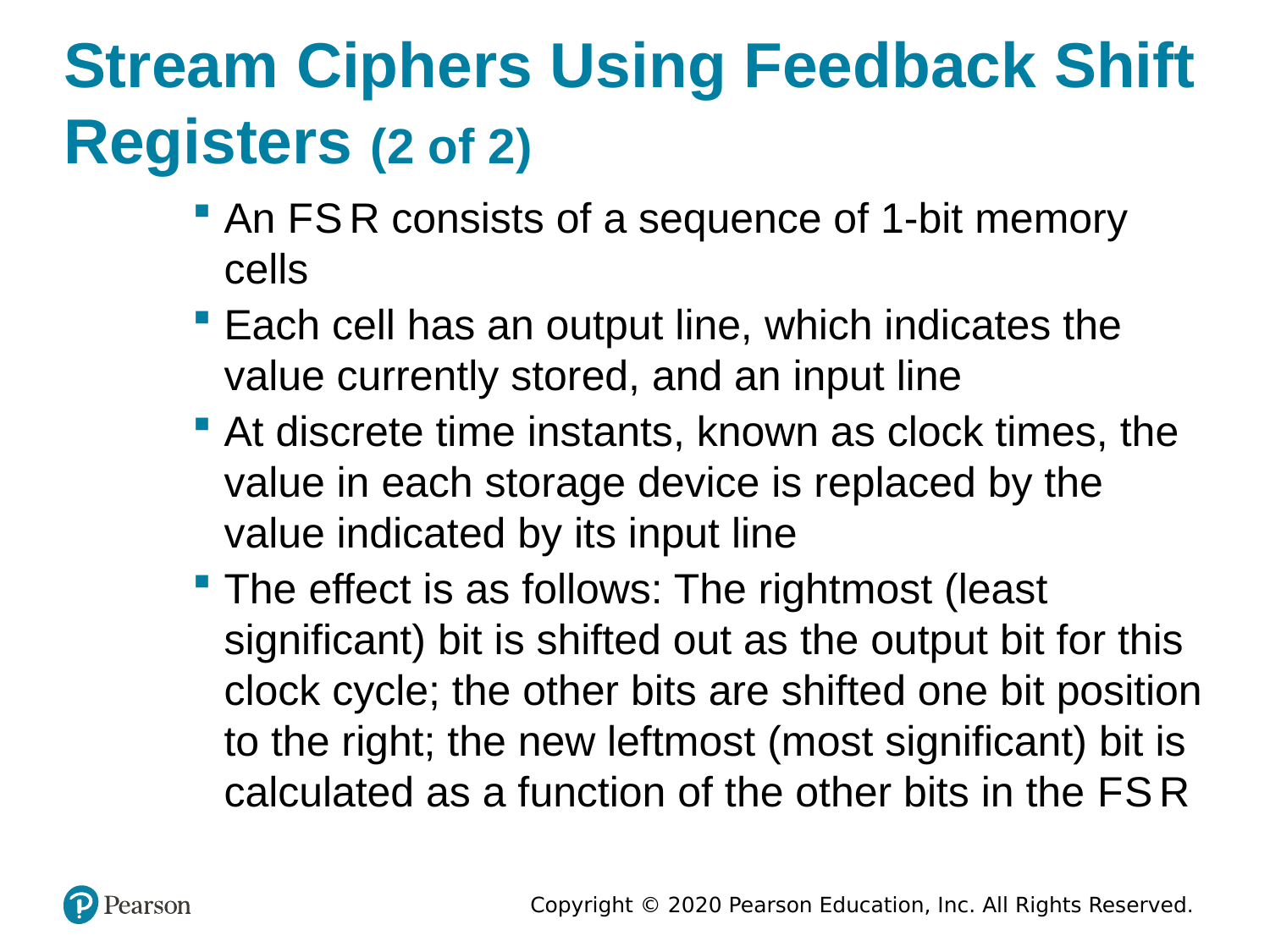

# Stream Ciphers Using Feedback Shift Registers (2 of 2)
An F S R consists of a sequence of 1-bit memory cells
Each cell has an output line, which indicates the value currently stored, and an input line
At discrete time instants, known as clock times, the value in each storage device is replaced by the value indicated by its input line
The effect is as follows: The rightmost (least significant) bit is shifted out as the output bit for this clock cycle; the other bits are shifted one bit position to the right; the new leftmost (most significant) bit is calculated as a function of the other bits in the F S R